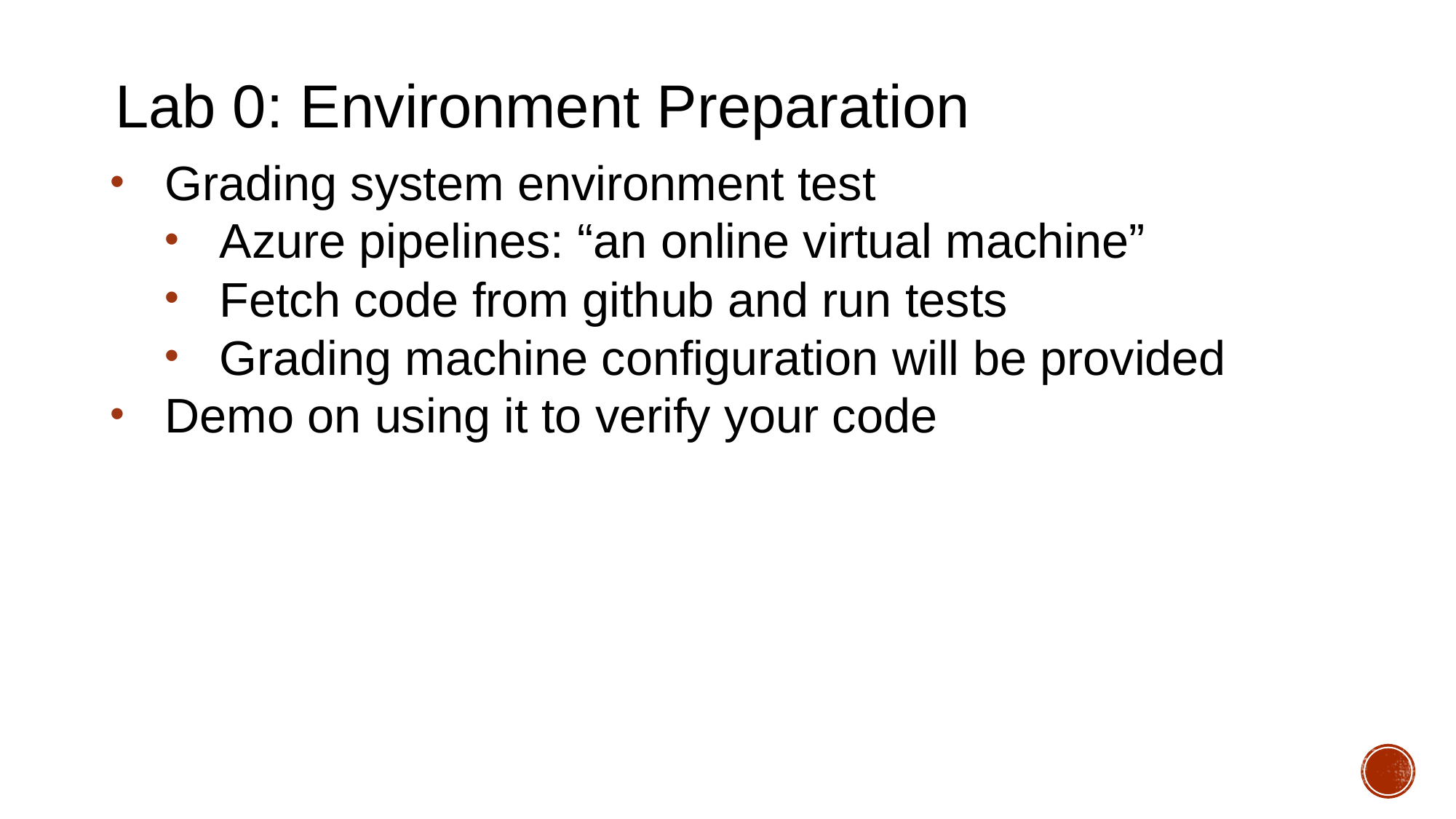

Lab 0: Environment Preparation
Grading system environment test
Azure pipelines: “an online virtual machine”
Fetch code from github and run tests
Grading machine configuration will be provided
Demo on using it to verify your code